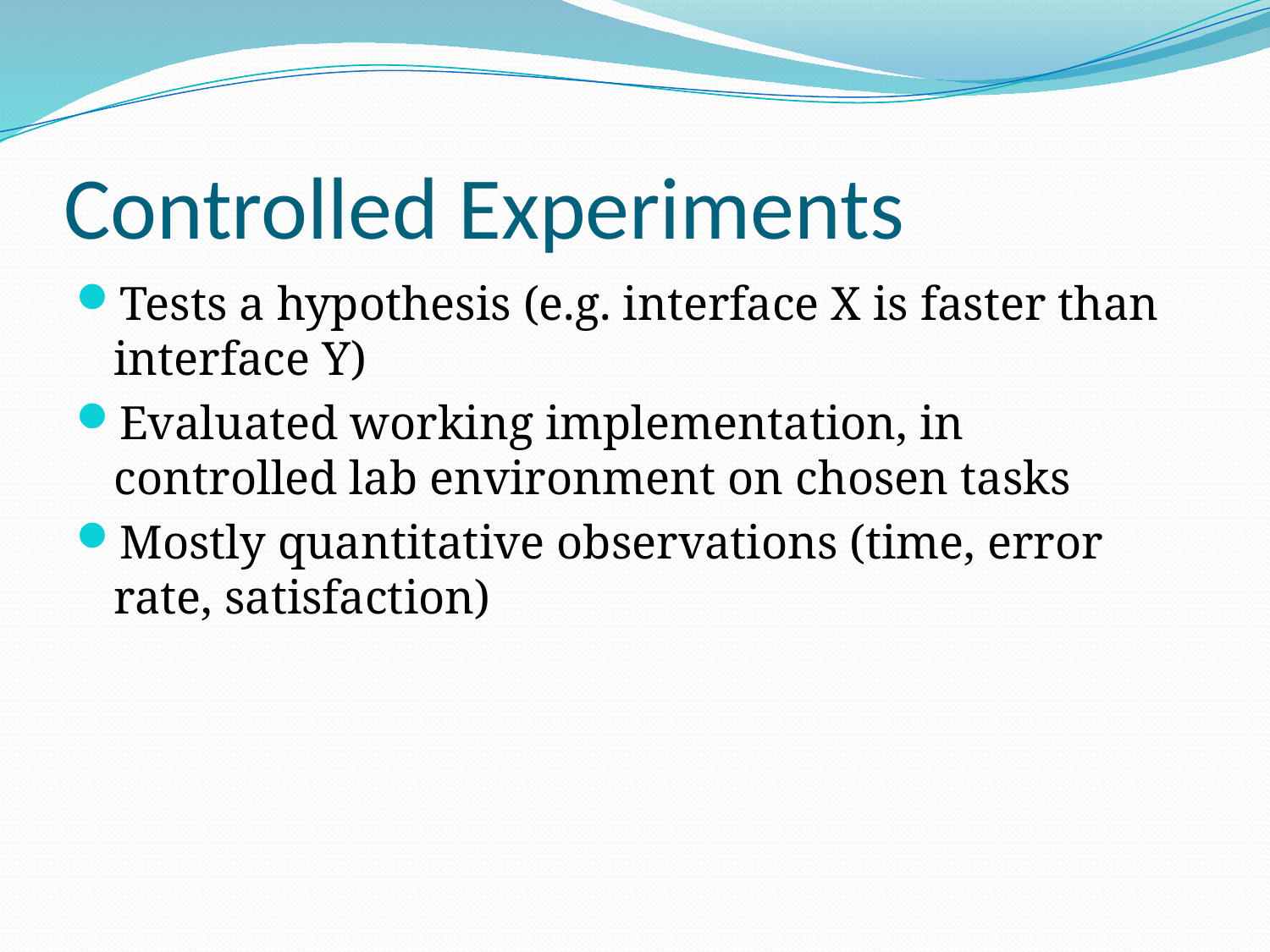

# Controlled Experiments
Tests a hypothesis (e.g. interface X is faster than interface Y)
Evaluated working implementation, in controlled lab environment on chosen tasks
Mostly quantitative observations (time, error rate, satisfaction)